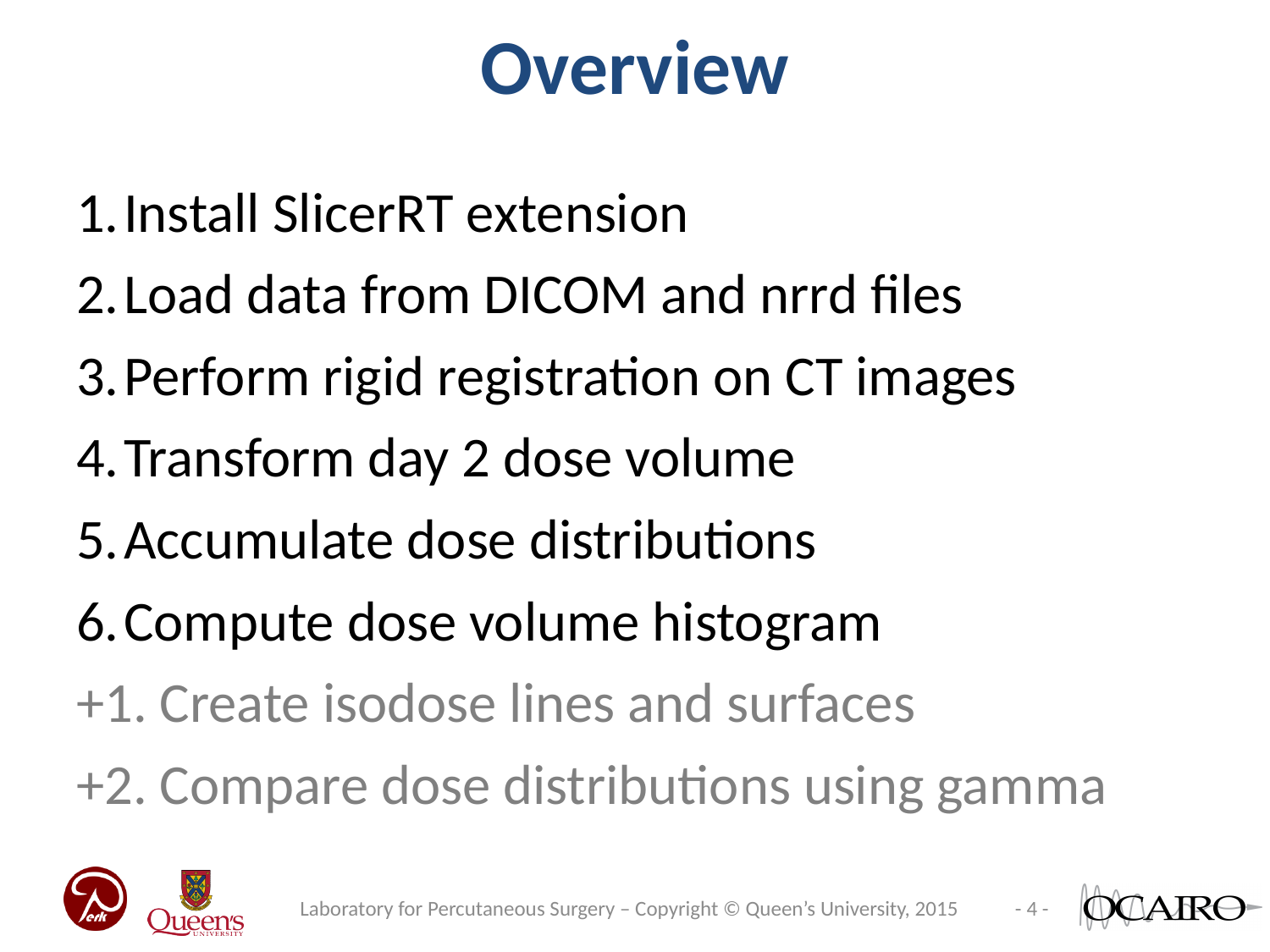

Overview
Install SlicerRT extension
Load data from DICOM and nrrd files
Perform rigid registration on CT images
Transform day 2 dose volume
Accumulate dose distributions
Compute dose volume histogram
+1. Create isodose lines and surfaces
+2. Compare dose distributions using gamma

Laboratory for Percutaneous Surgery – Copyright © Queen’s University, 2015
- 4 -